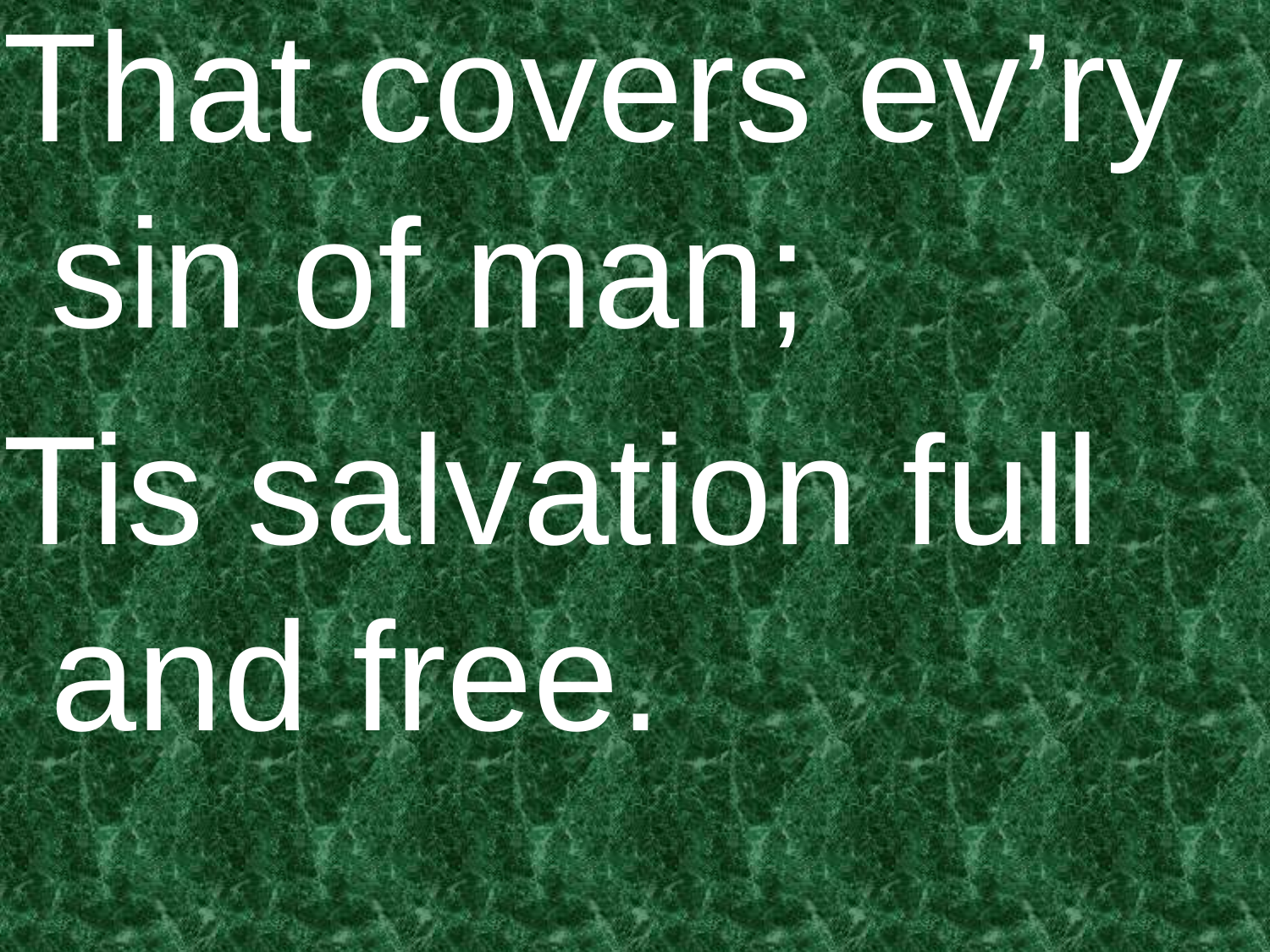

That covers ev’ry sin of man;
Tis salvation full and free.